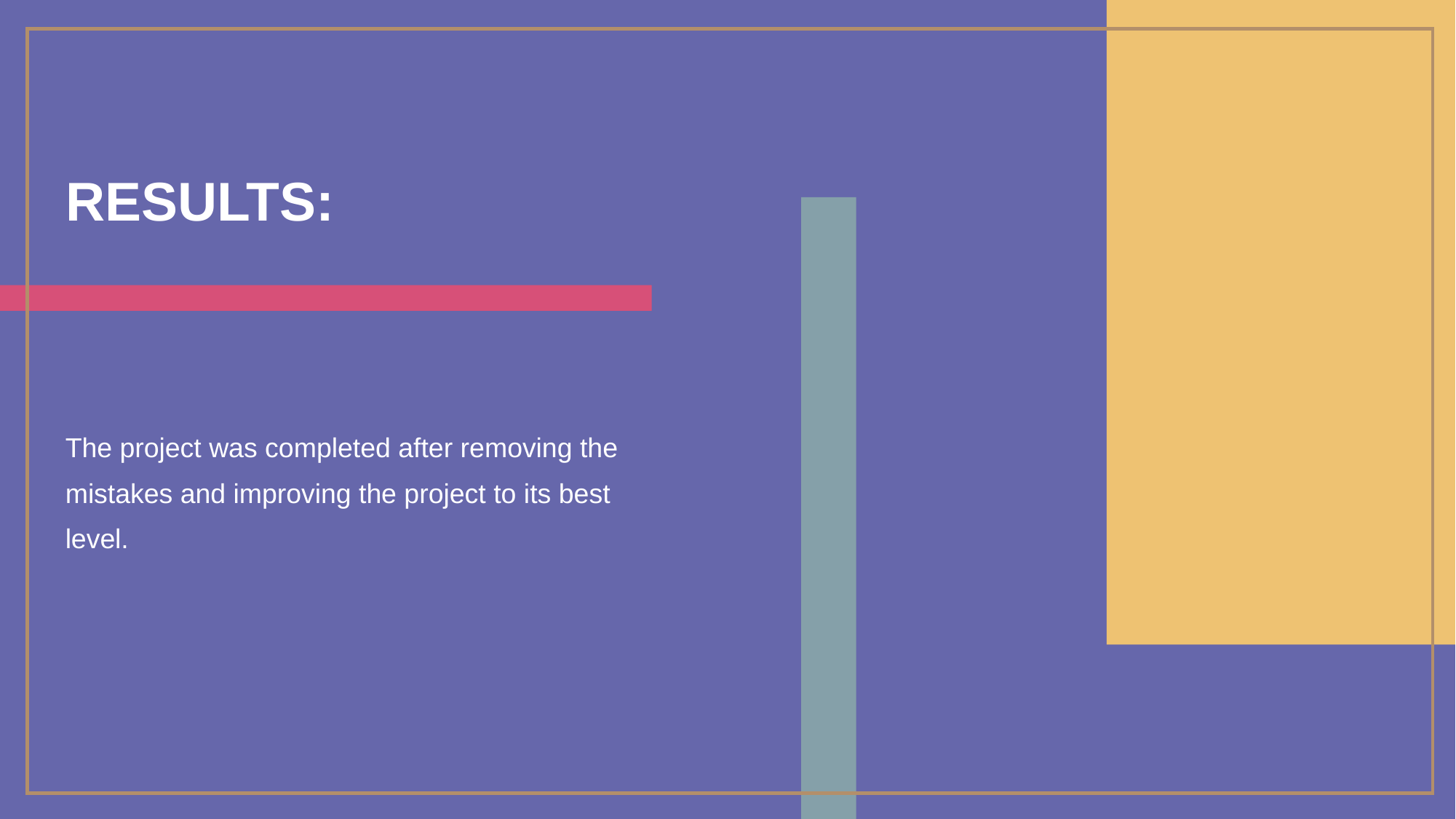

# Results:

The project was completed after removing the mistakes and improving the project to its best level.